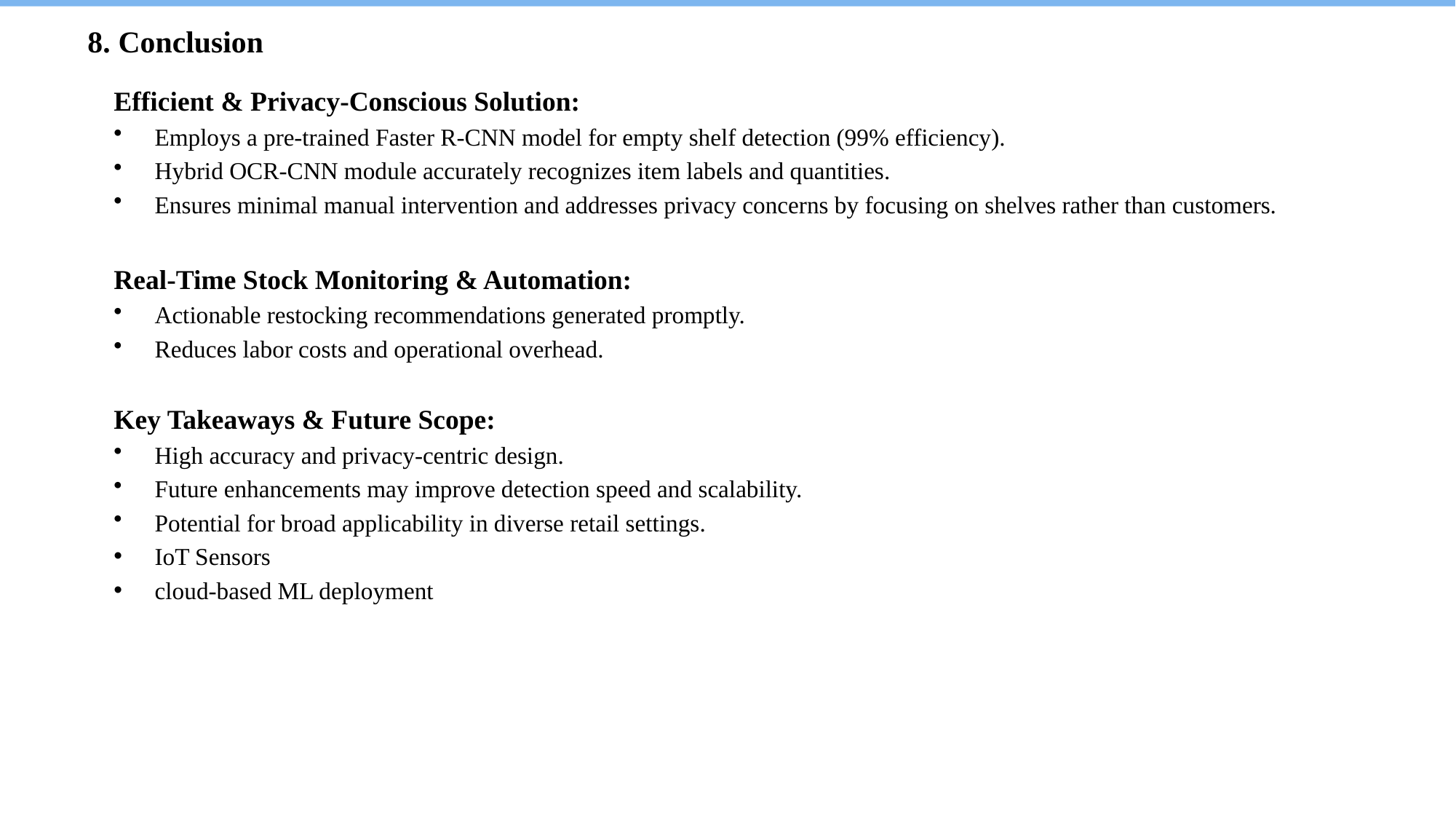

8. Conclusion

Efficient & Privacy-Conscious Solution:
Employs a pre-trained Faster R-CNN model for empty shelf detection (99% efficiency).
Hybrid OCR-CNN module accurately recognizes item labels and quantities.
Ensures minimal manual intervention and addresses privacy concerns by focusing on shelves rather than customers.

Real-Time Stock Monitoring & Automation:
Actionable restocking recommendations generated promptly.
Reduces labor costs and operational overhead.

Key Takeaways & Future Scope:
High accuracy and privacy-centric design.
Future enhancements may improve detection speed and scalability.
Potential for broad applicability in diverse retail settings.
IoT Sensors
cloud-based ML deployment